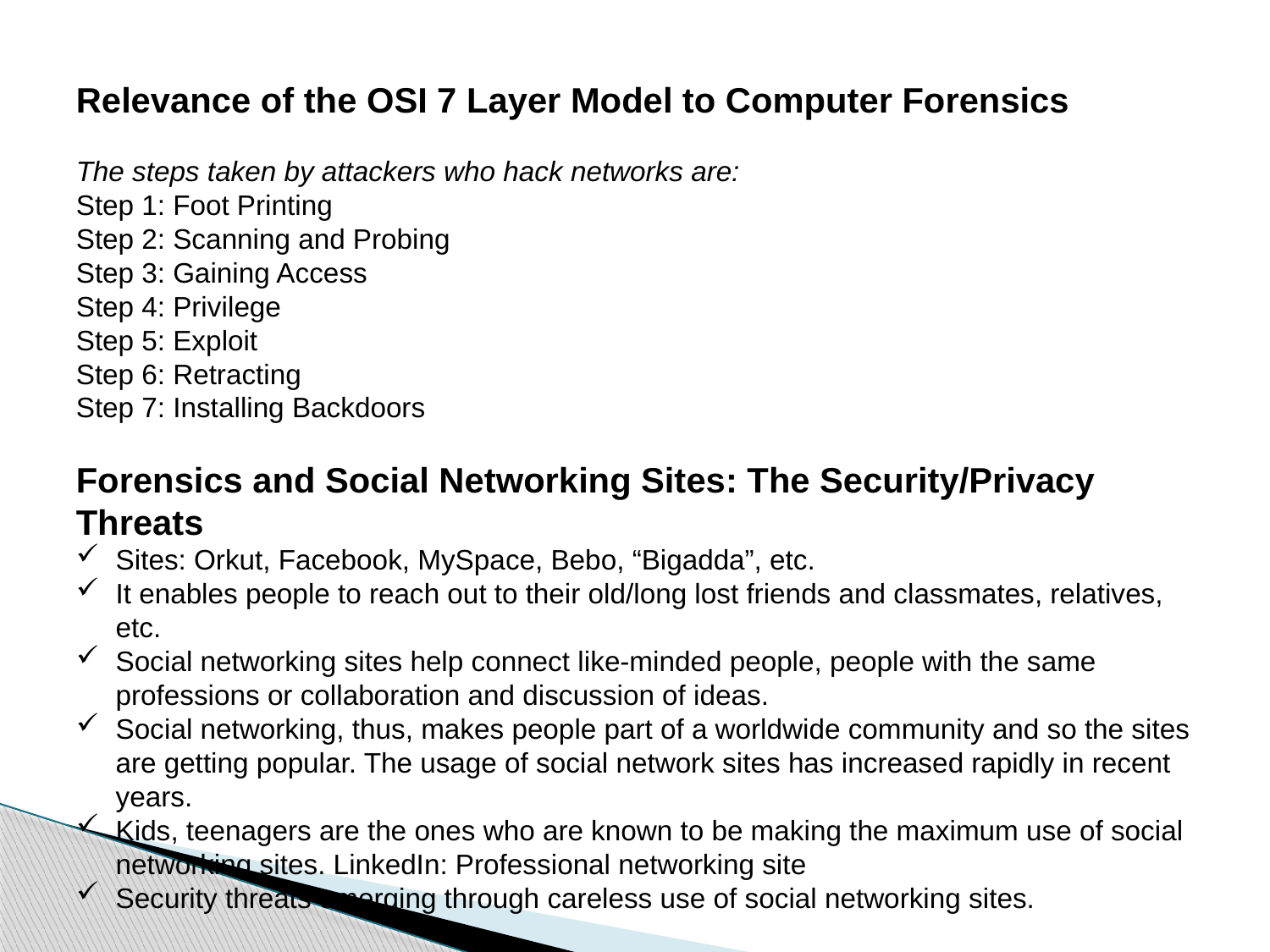

Relevance of the OSI 7 Layer Model to Computer Forensics

The steps taken by attackers who hack networks are:
Step 1: Foot Printing
Step 2: Scanning and Probing
Step 3: Gaining Access
Step 4: Privilege
Step 5: Exploit
Step 6: Retracting
Step 7: Installing Backdoors

Forensics and Social Networking Sites: The Security/Privacy Threats
Sites: Orkut, Facebook, MySpace, Bebo, “Bigadda”, etc.
It enables people to reach out to their old/long lost friends and classmates, relatives, etc.
Social networking sites help connect like-minded people, people with the same professions or collaboration and discussion of ideas.
Social networking, thus, makes people part of a worldwide community and so the sites are getting popular. The usage of social network sites has increased rapidly in recent years.
Kids, teenagers are the ones who are known to be making the maximum use of social networking sites. LinkedIn: Professional networking site
Security threats emerging through careless use of social networking sites.